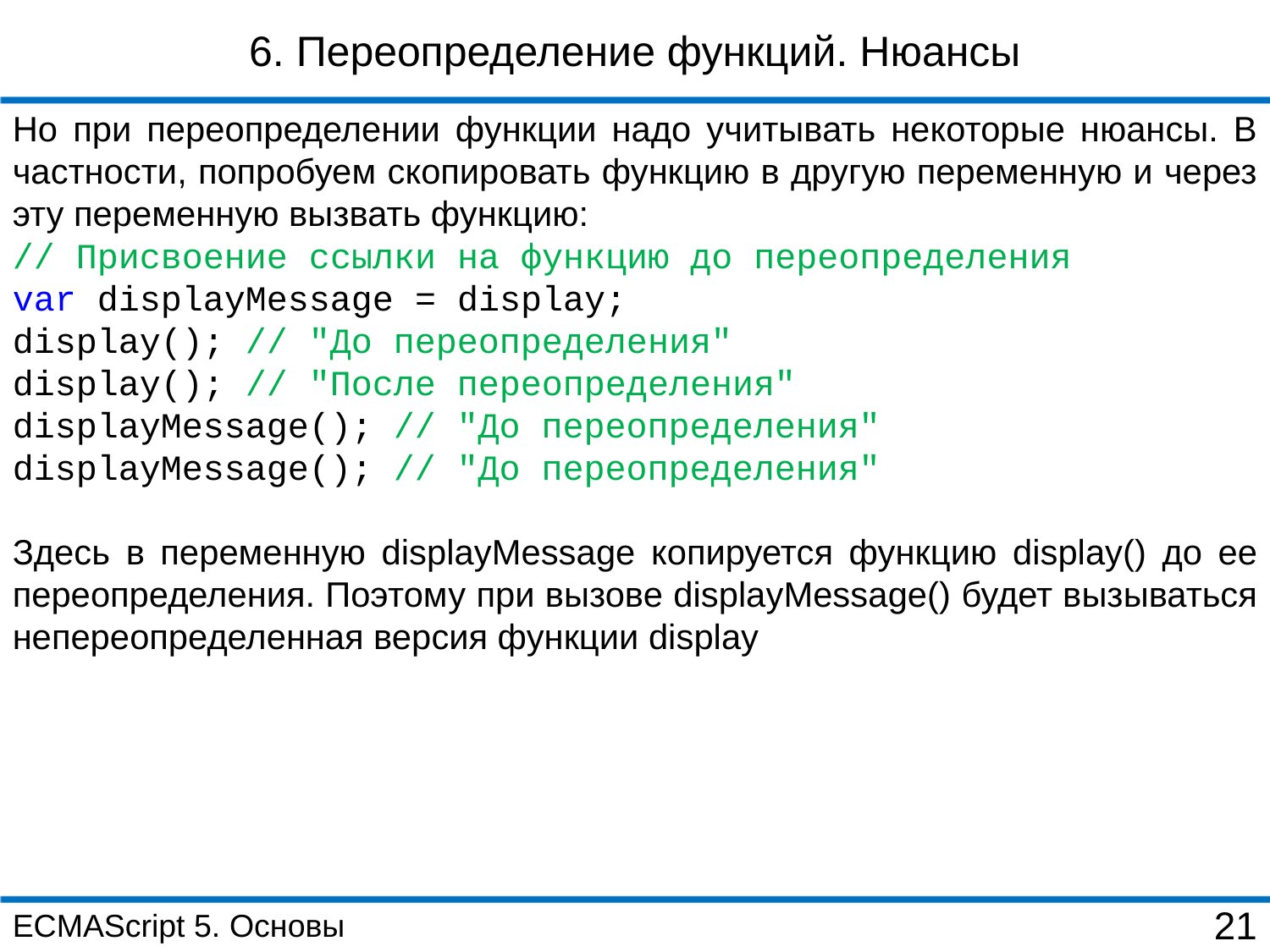

6. Переопределение функций. Нюансы
Но при переопределении функции надо учитывать некоторые нюансы. В частности, попробуем скопировать функцию в другую переменную и через эту переменную вызвать функцию:
// Присвоение ссылки на функцию до переопределения
var displayMessage = display;
display(); // "До переопределения"
display(); // "После переопределения"
displayMessage(); // "До переопределения"
displayMessage(); // "До переопределения"

Здесь в переменную displayMessage копируется функцию display() до ее переопределения. Поэтому при вызове displayMessage() будет вызываться непереопределенная версия функции display
ECMAScript 5. Основы
21